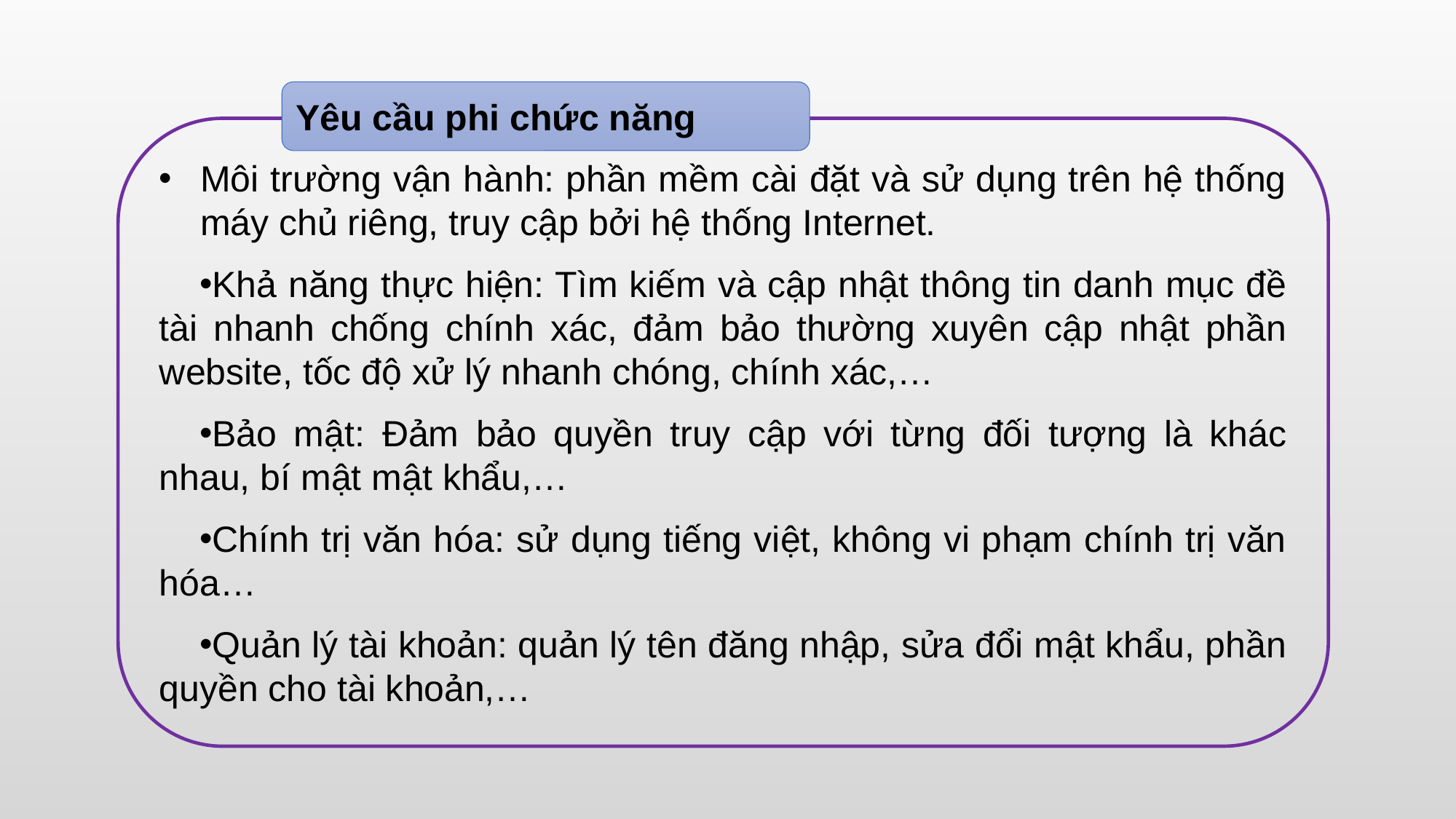

Yêu cầu phi chức năng
Môi trường vận hành: phần mềm cài đặt và sử dụng trên hệ thống máy chủ riêng, truy cập bởi hệ thống Internet.
Khả năng thực hiện: Tìm kiếm và cập nhật thông tin danh mục đề tài nhanh chống chính xác, đảm bảo thường xuyên cập nhật phần website, tốc độ xử lý nhanh chóng, chính xác,…
Bảo mật: Đảm bảo quyền truy cập với từng đối tượng là khác nhau, bí mật mật khẩu,…
Chính trị văn hóa: sử dụng tiếng việt, không vi phạm chính trị văn hóa…
Quản lý tài khoản: quản lý tên đăng nhập, sửa đổi mật khẩu, phần quyền cho tài khoản,…